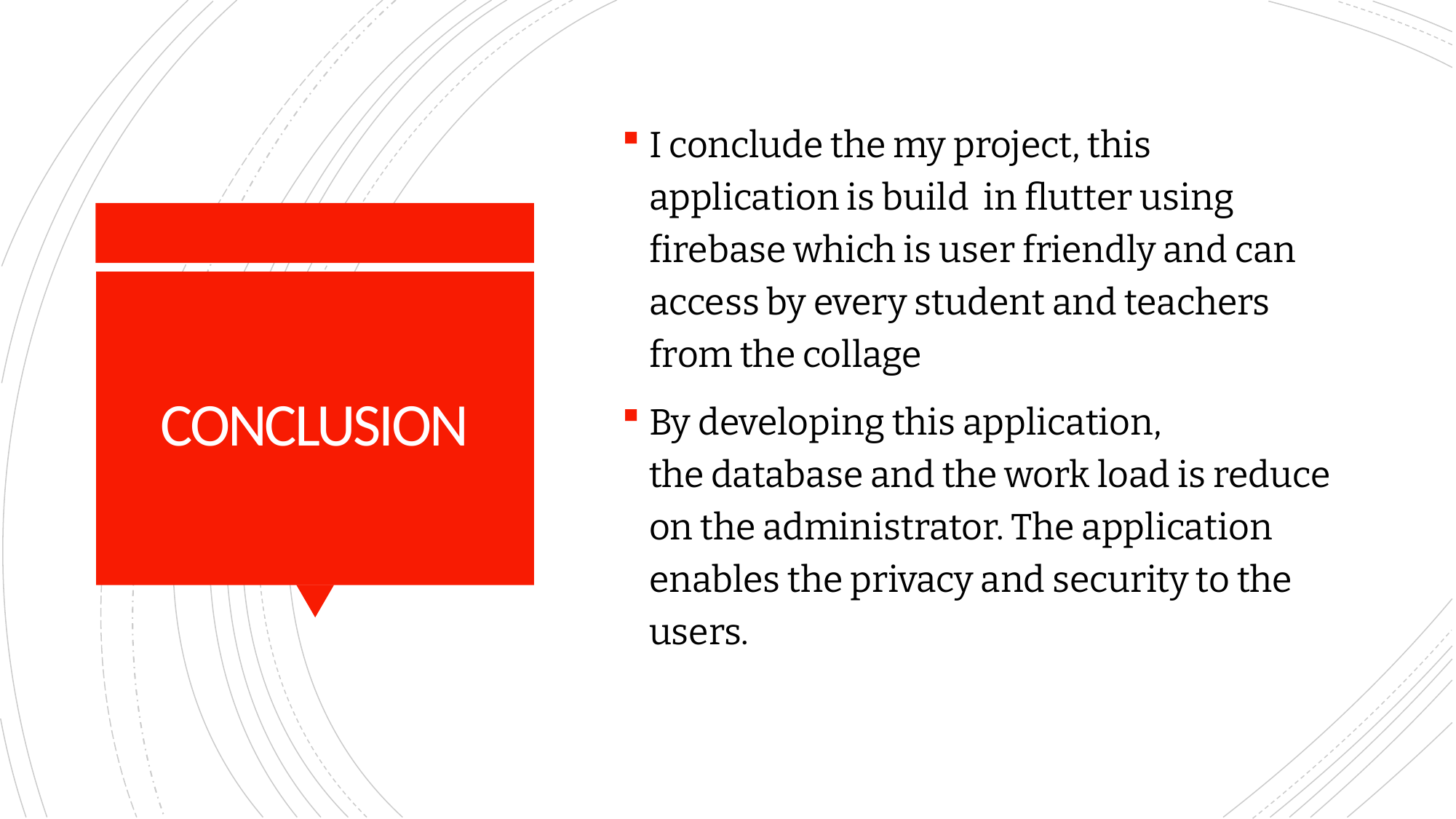

I conclude the my project, this application is build  in flutter using firebase which is user friendly and can access by every student and teachers from the collage
By developing this application, the database and the work load is reduce on the administrator. The application enables the privacy and security to the users.

# CONCLUSION